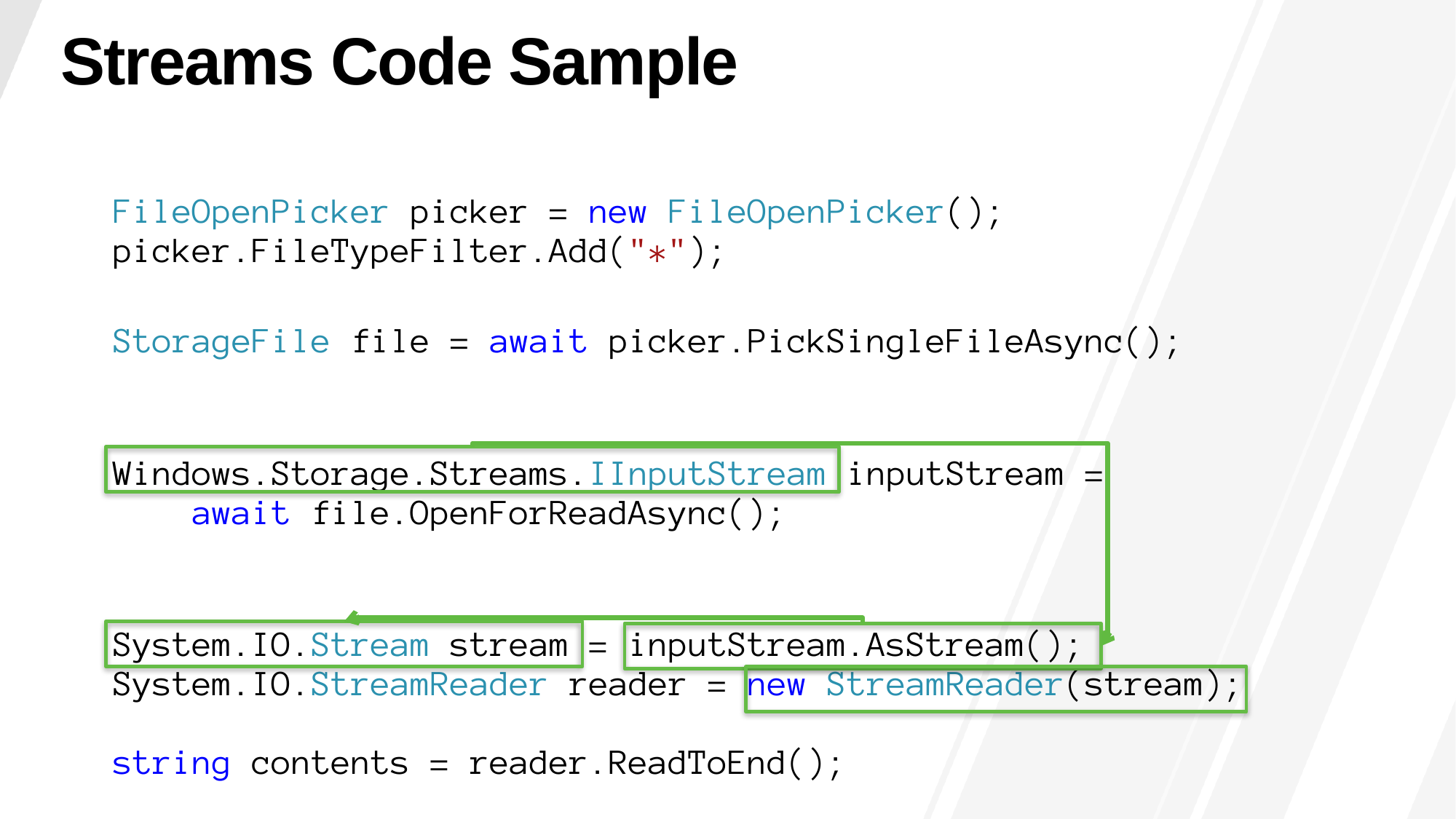

# Streams Code Sample
FileOpenPicker picker = new FileOpenPicker();
picker.FileTypeFilter.Add("*");
StorageFile file = await picker.PickSingleFileAsync();

Windows.Storage.Streams.IInputStream inputStream =
    await file.OpenForReadAsync();

System.IO.Stream stream = inputStream.AsStream();
System.IO.StreamReader reader = new StreamReader(stream);
string contents = reader.ReadToEnd();